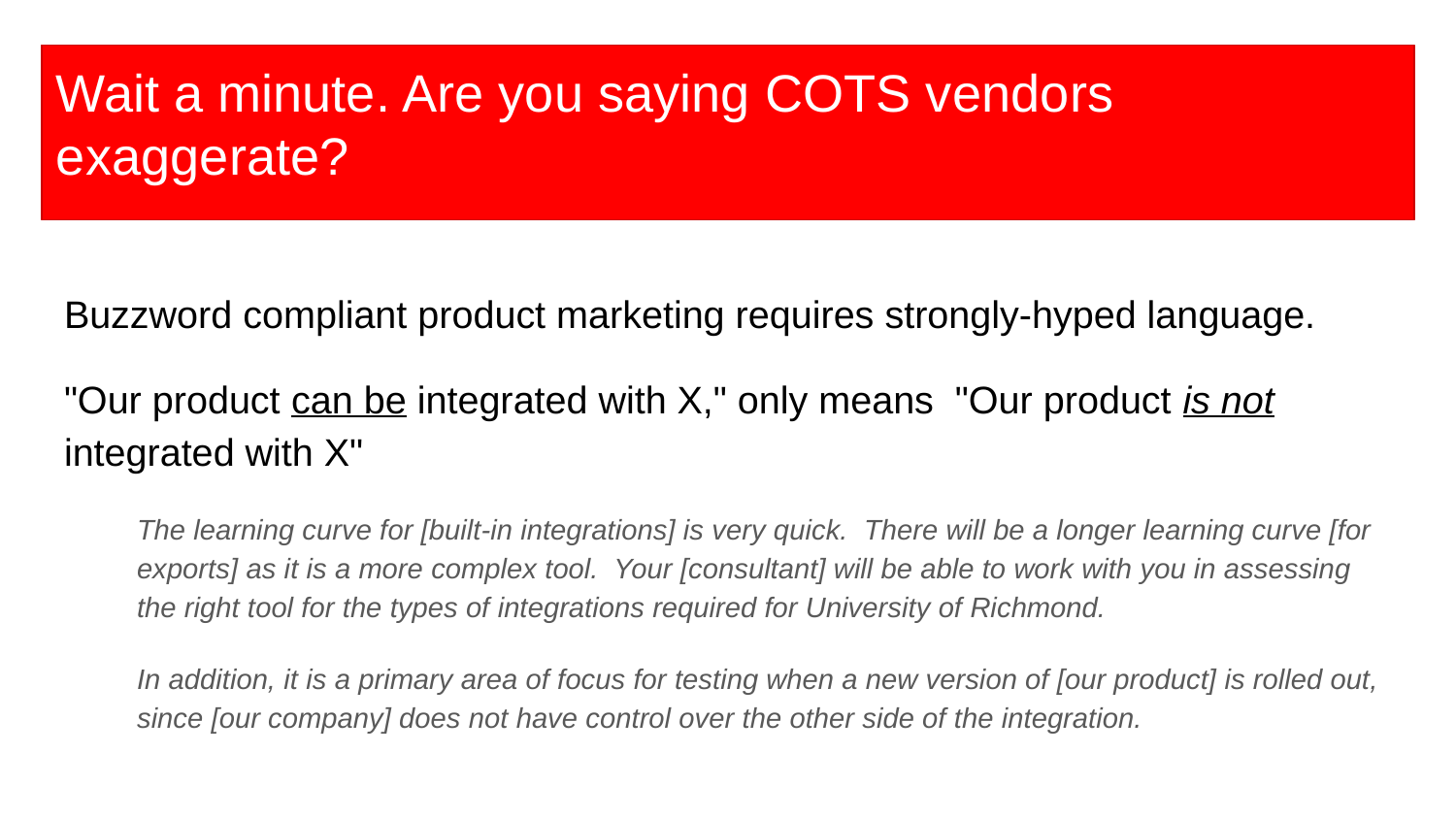

# Wait a minute. Are you saying COTS vendors exaggerate?
Buzzword compliant product marketing requires strongly-hyped language.
"Our product can be integrated with X," only means  "Our product is not integrated with X"
The learning curve for [built-in integrations] is very quick.  There will be a longer learning curve [for exports] as it is a more complex tool.  Your [consultant] will be able to work with you in assessing the right tool for the types of integrations required for University of Richmond.
In addition, it is a primary area of focus for testing when a new version of [our product] is rolled out, since [our company] does not have control over the other side of the integration.